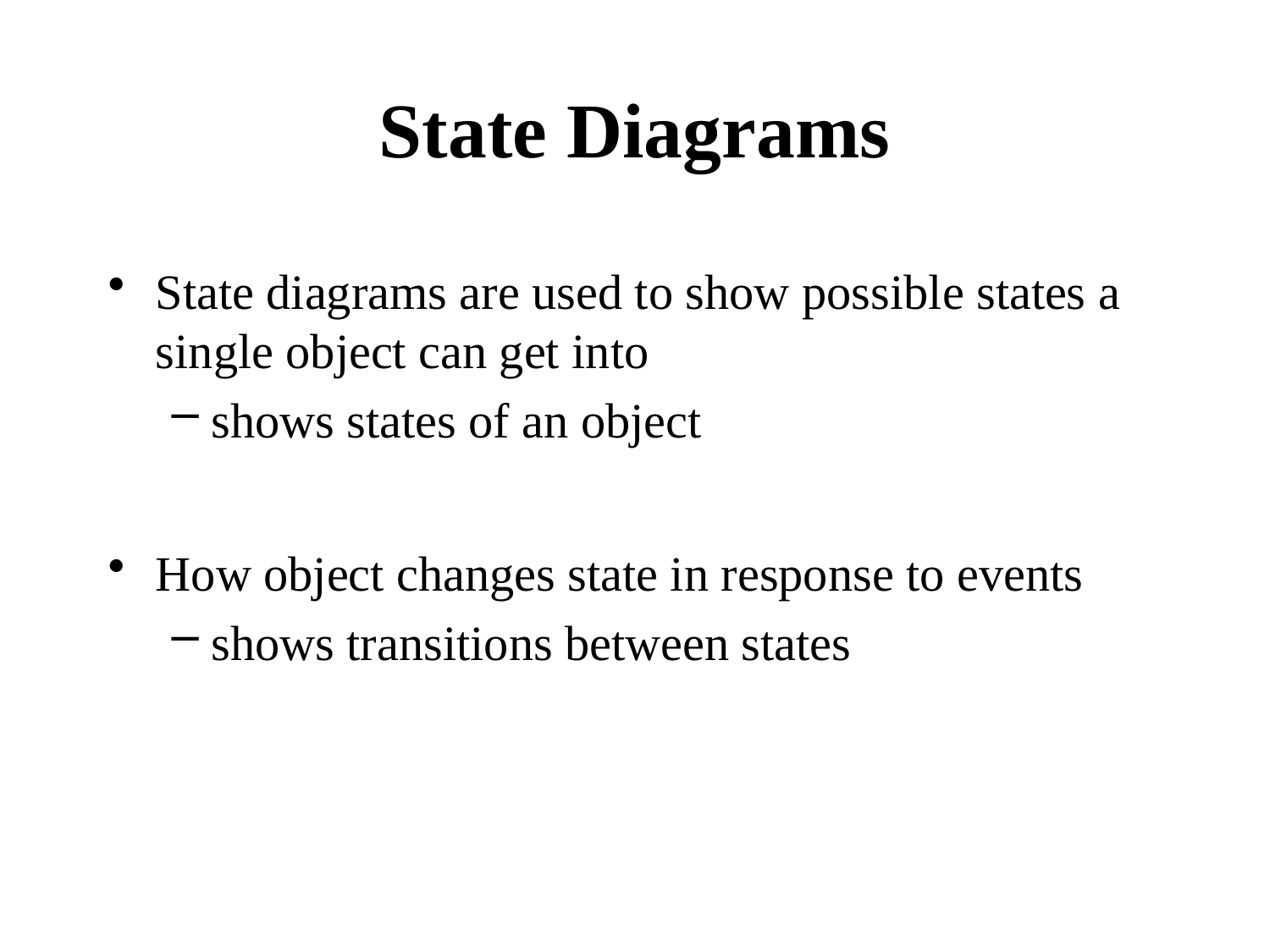

# State Diagrams
State diagrams are used to show possible states a single object can get into
shows states of an object

How object changes state in response to events
shows transitions between states